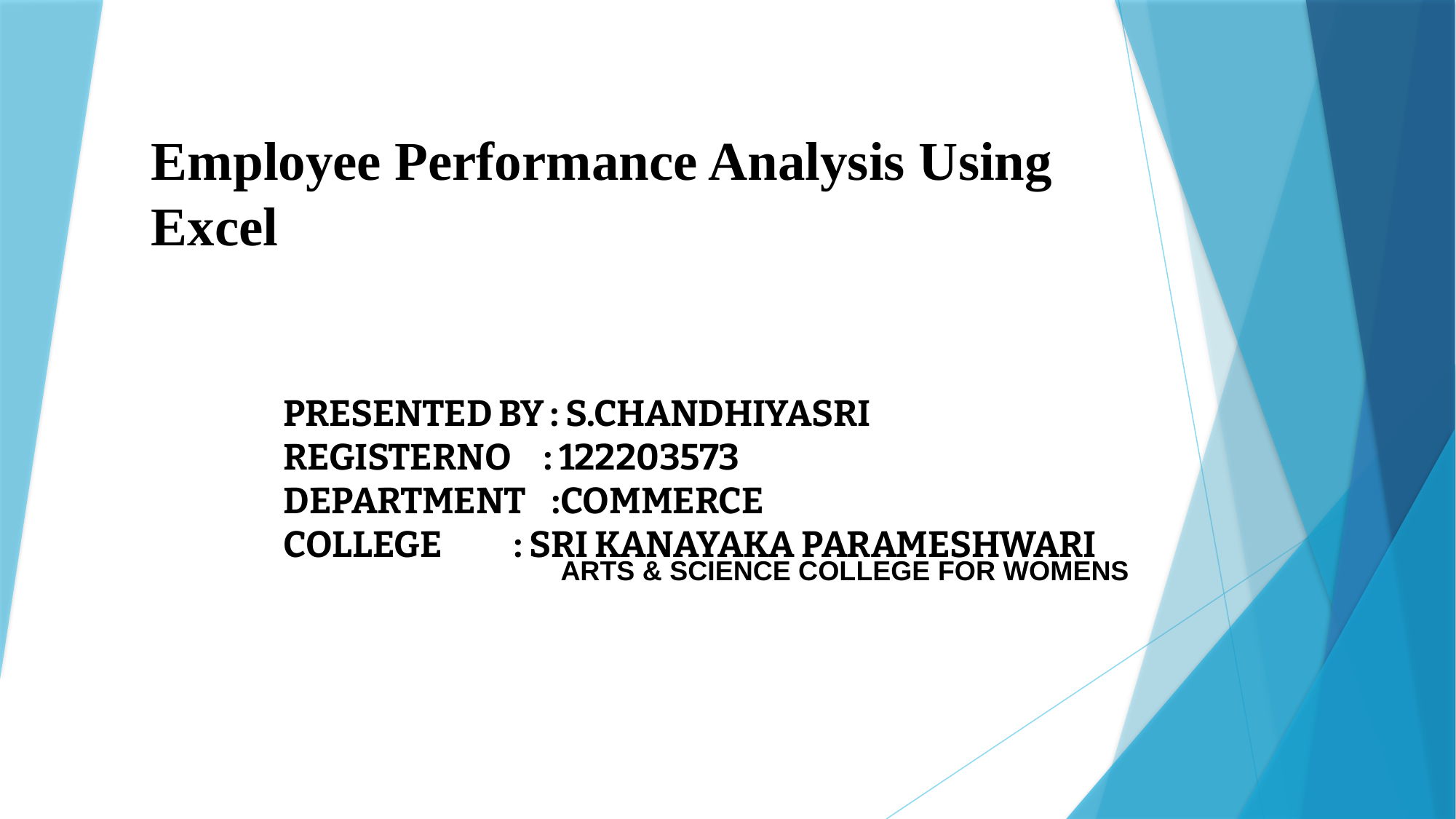

# Employee Performance Analysis Using Excel
PRESENTED BY : S.CHANDHIYASRI
REGISTERNO     : 122203573
DEPARTMENT    :COMMERCE
COLLEGE           : SRI KANAYAKA PARAMESHWARI
      ARTS & SCIENCE COLLEGE FOR WOMENS